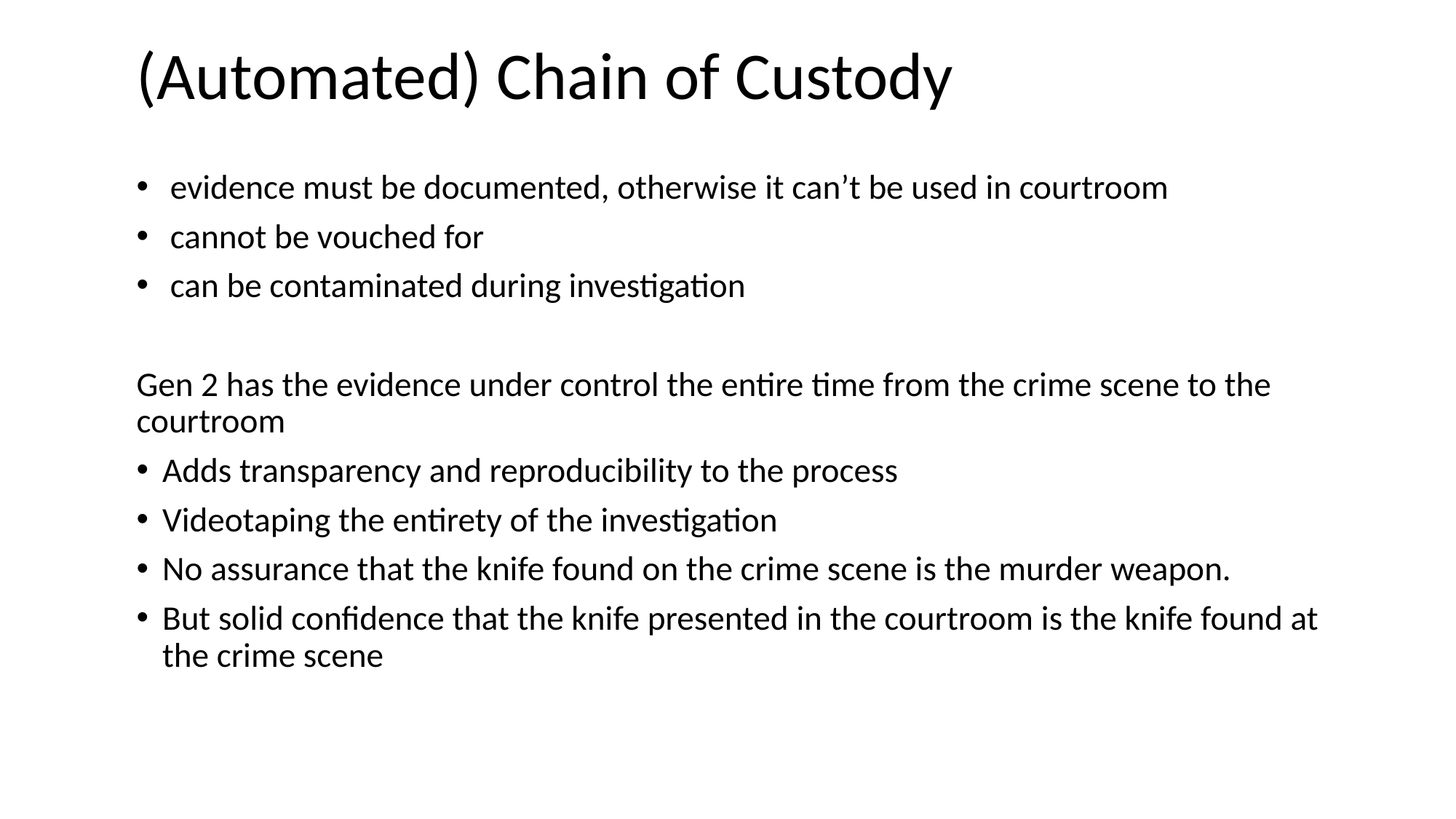

# (Automated) Chain of Custody
 evidence must be documented, otherwise it can’t be used in courtroom
 cannot be vouched for
 can be contaminated during investigation

Gen 2 has the evidence under control the entire time from the crime scene to the courtroom
Adds transparency and reproducibility to the process
Videotaping the entirety of the investigation
No assurance that the knife found on the crime scene is the murder weapon.
But solid confidence that the knife presented in the courtroom is the knife found at the crime scene